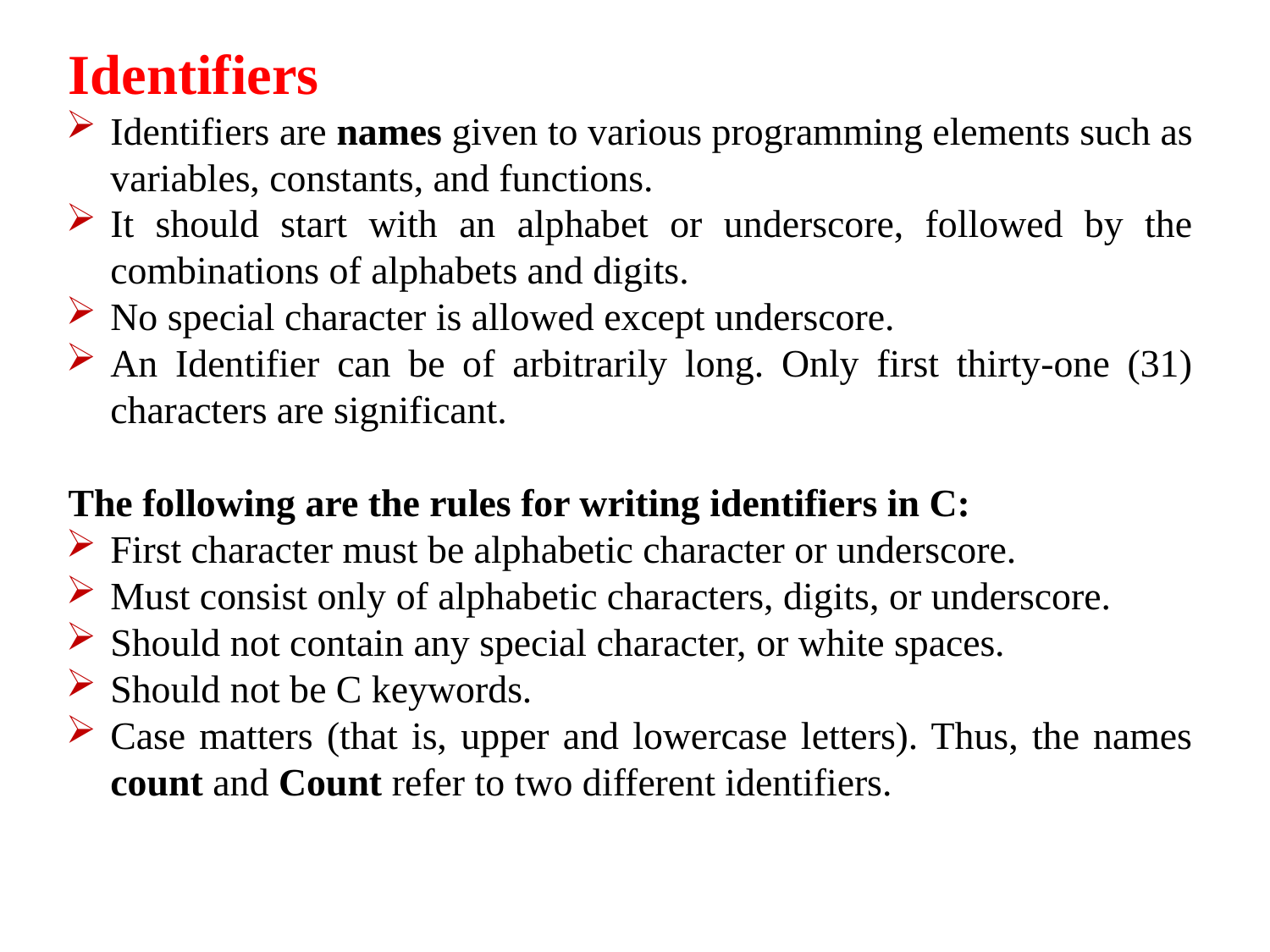

Identifiers
Identifiers are names given to various programming elements such as variables, constants, and functions.
It should start with an alphabet or underscore, followed by the combinations of alphabets and digits.
No special character is allowed except underscore.
An Identifier can be of arbitrarily long. Only first thirty-one (31) characters are significant.

The following are the rules for writing identifiers in C:
First character must be alphabetic character or underscore.
Must consist only of alphabetic characters, digits, or underscore.
Should not contain any special character, or white spaces.
Should not be C keywords.
Case matters (that is, upper and lowercase letters). Thus, the names count and Count refer to two different identifiers.